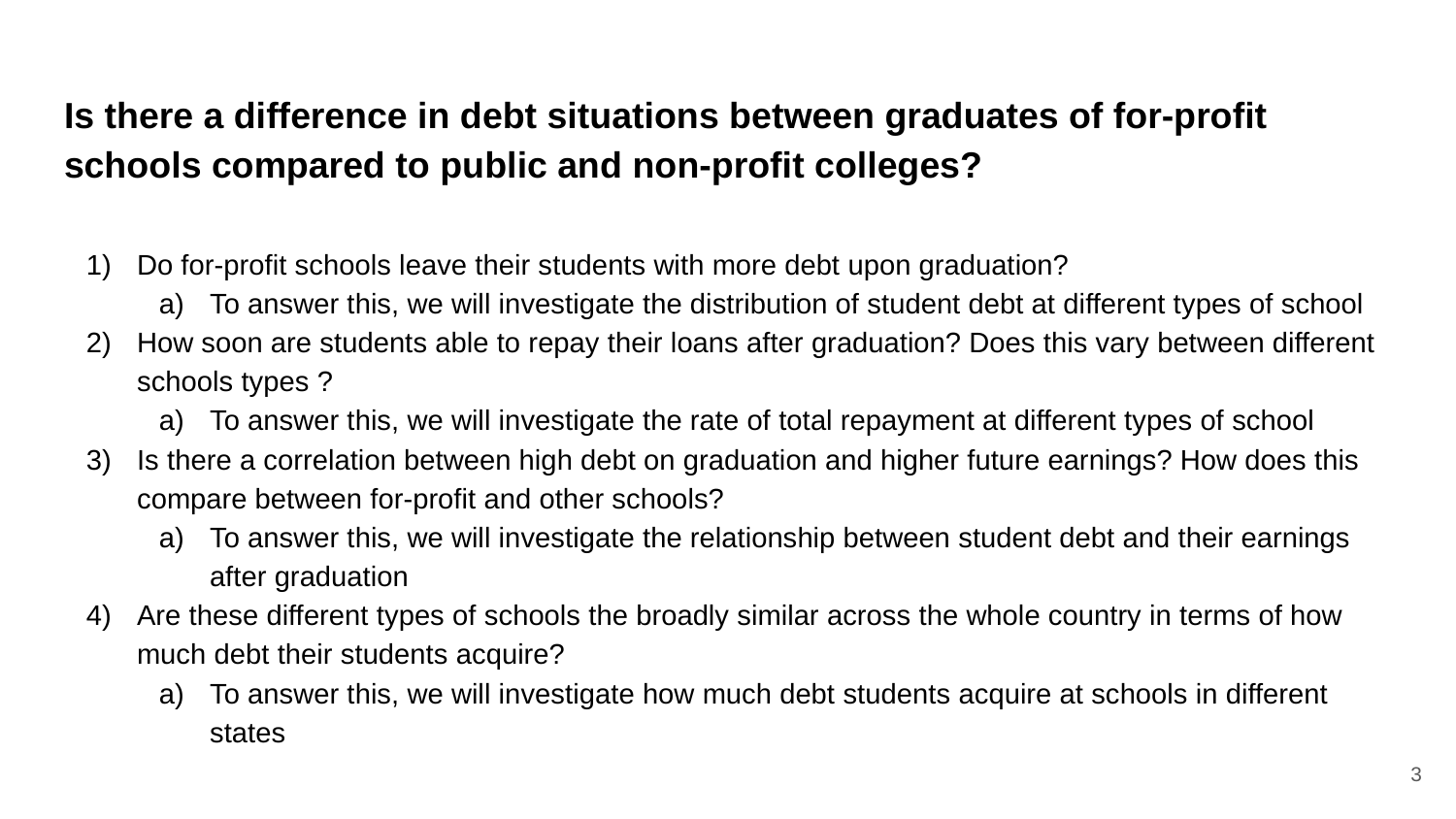

# Is there a difference in debt situations between graduates of for-profit schools compared to public and non-profit colleges?

Do for-profit schools leave their students with more debt upon graduation?
To answer this, we will investigate the distribution of student debt at different types of school
How soon are students able to repay their loans after graduation? Does this vary between different schools types ?
To answer this, we will investigate the rate of total repayment at different types of school
Is there a correlation between high debt on graduation and higher future earnings? How does this compare between for-profit and other schools?
To answer this, we will investigate the relationship between student debt and their earnings after graduation
Are these different types of schools the broadly similar across the whole country in terms of how much debt their students acquire?
To answer this, we will investigate how much debt students acquire at schools in different states
3